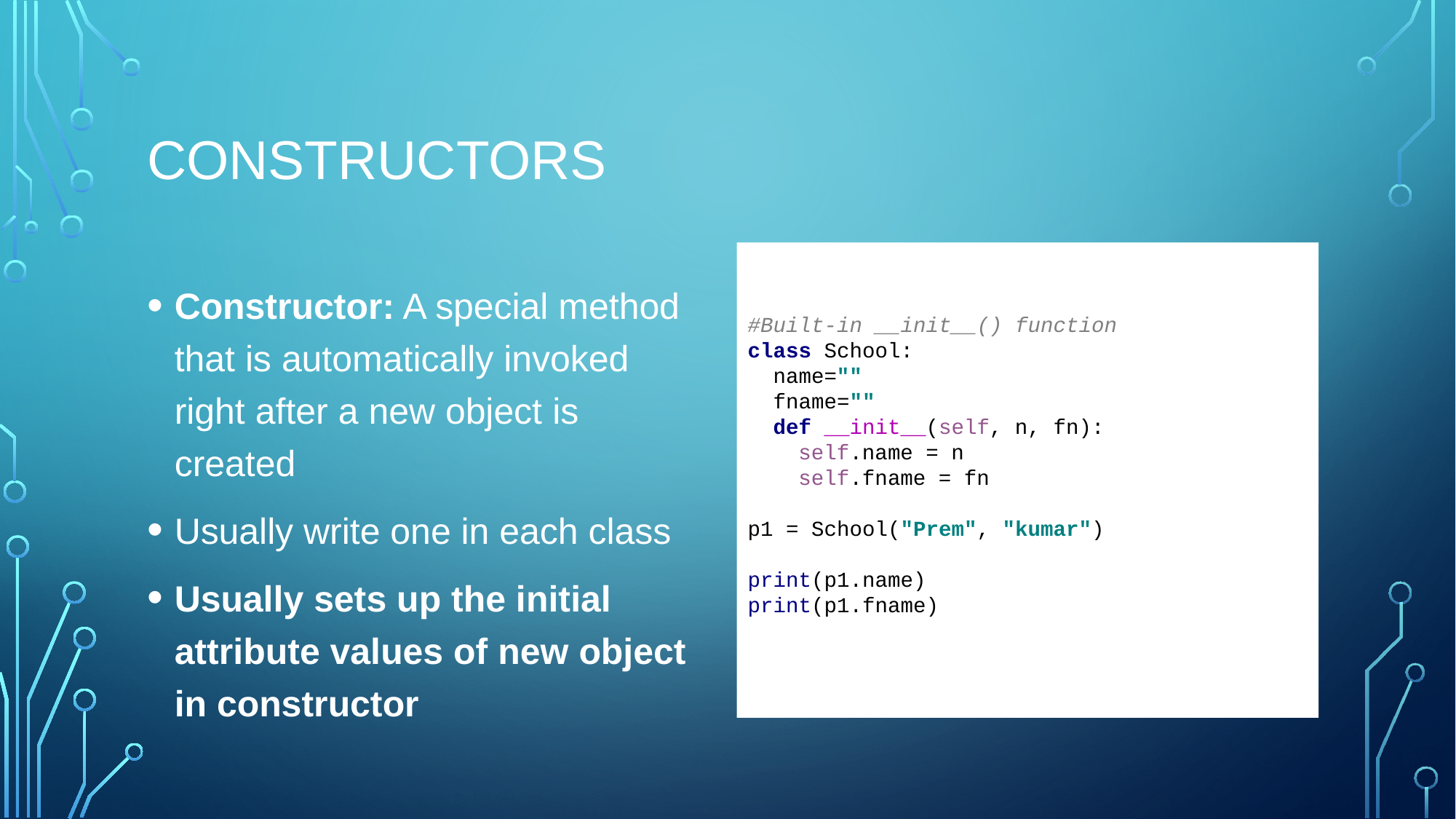

# Constructors
Constructor: A special method that is automatically invoked right after a new object is created
Usually write one in each class
Usually sets up the initial attribute values of new object in constructor
#Built-in __init__() function
class School:
  name=""
  fname=""
  def __init__(self, n, fn):
    self.name = n
    self.fname = fn
p1 = School("Prem", "kumar")
print(p1.name)
print(p1.fname)